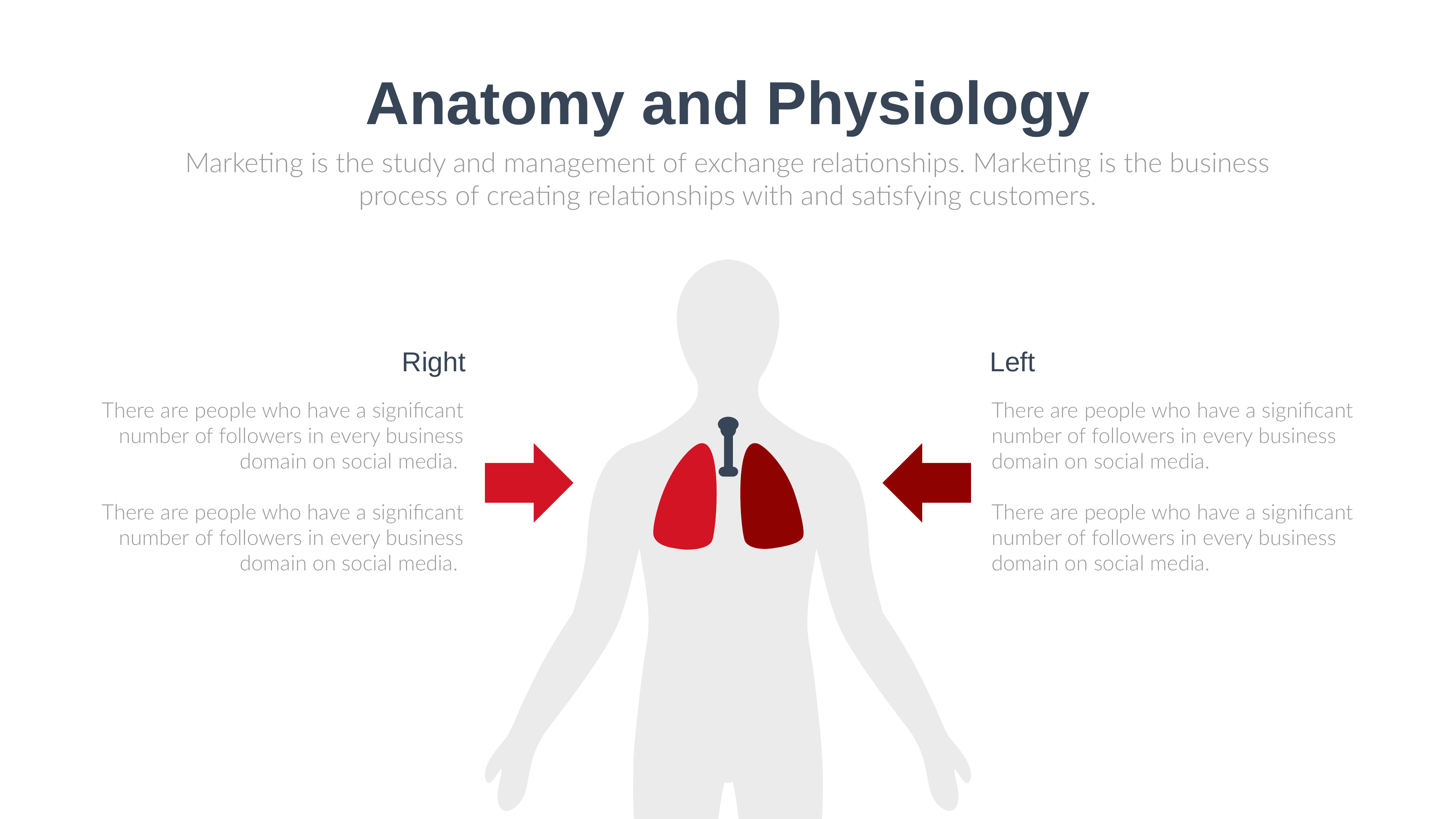

Anatomy and Physiology
Marketing is the study and management of exchange relationships. Marketing is the business process of creating relationships with and satisfying customers.

Right
Left
There are people who have a significant number of followers in every business domain on social media.

There are people who have a significant number of followers in every business domain on social media.
There are people who have a significant number of followers in every business domain on social media.

There are people who have a significant number of followers in every business domain on social media.